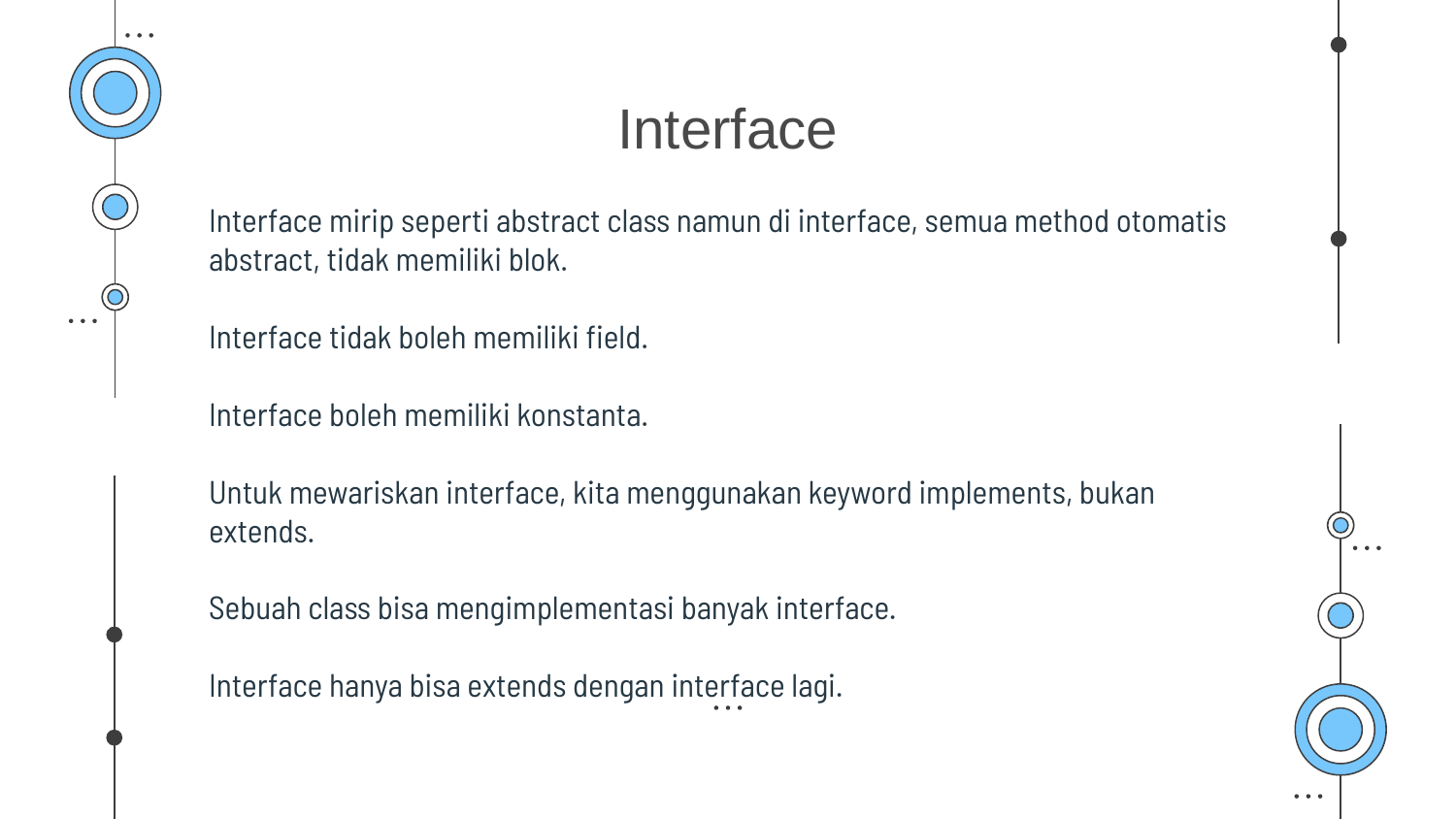

# Interface
Interface mirip seperti abstract class namun di interface, semua method otomatis abstract, tidak memiliki blok.

Interface tidak boleh memiliki field.

Interface boleh memiliki konstanta.

Untuk mewariskan interface, kita menggunakan keyword implements, bukan extends.

Sebuah class bisa mengimplementasi banyak interface.

Interface hanya bisa extends dengan interface lagi.